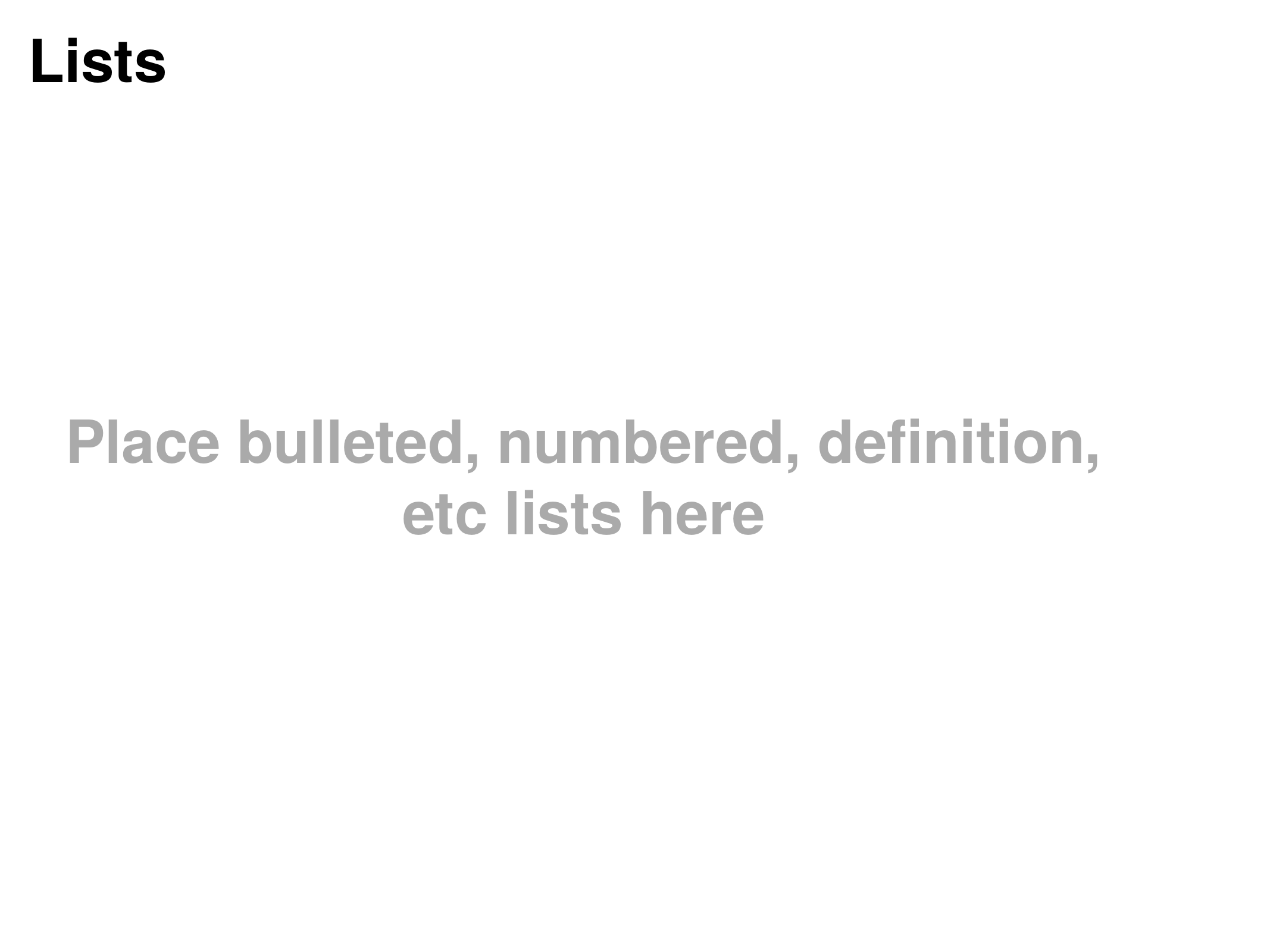

# Lists
Place bulleted, numbered, definition, etc lists here